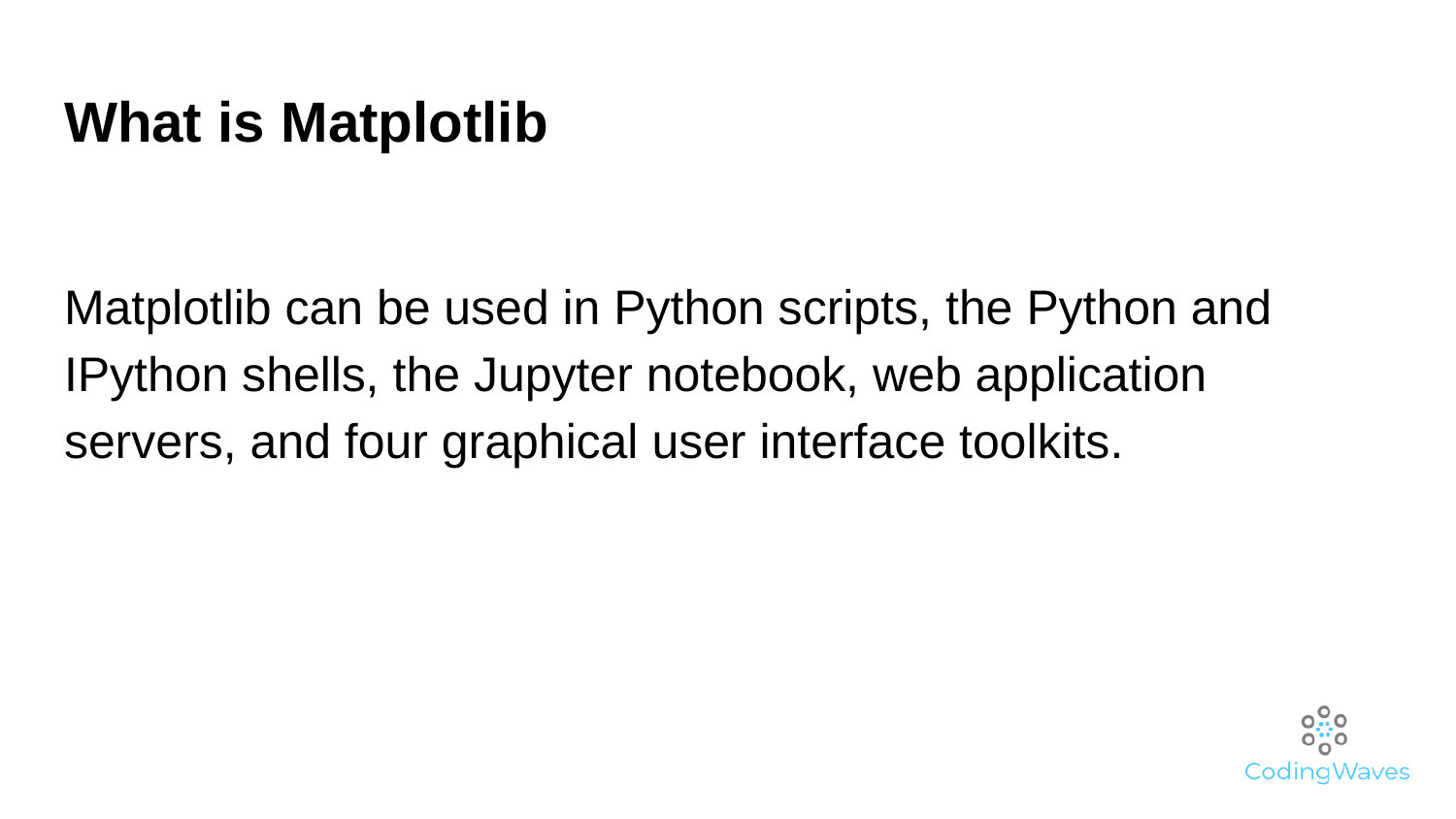

# What is Matplotlib

Matplotlib can be used in Python scripts, the Python and IPython shells, the Jupyter notebook, web application servers, and four graphical user interface toolkits.